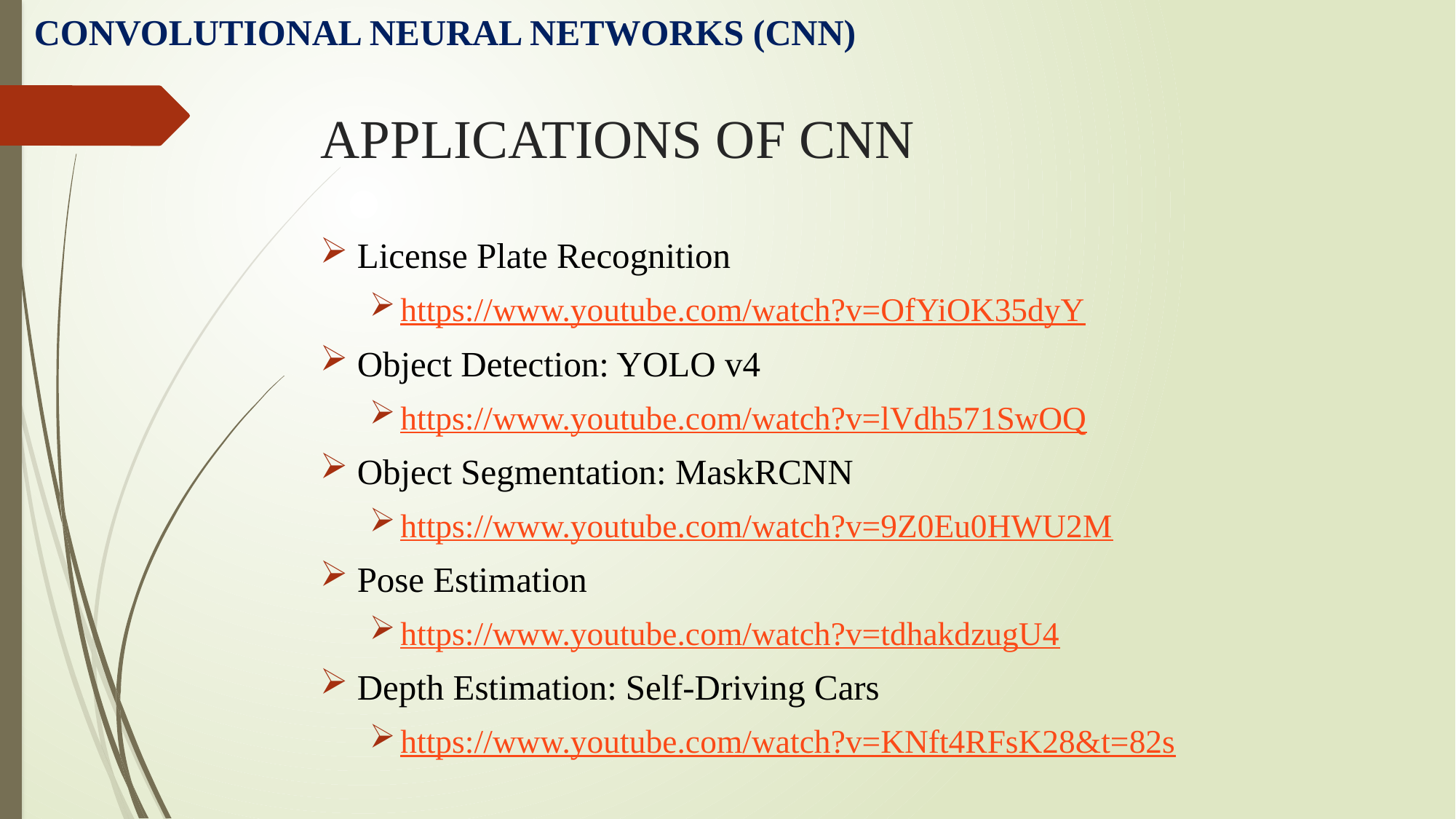

CONVOLUTIONAL NEURAL NETWORKS (CNN)
# APPLICATIONS OF CNN
License Plate Recognition
https://www.youtube.com/watch?v=OfYiOK35dyY
Object Detection: YOLO v4
https://www.youtube.com/watch?v=lVdh571SwOQ
Object Segmentation: MaskRCNN
https://www.youtube.com/watch?v=9Z0Eu0HWU2M
Pose Estimation
https://www.youtube.com/watch?v=tdhakdzugU4
Depth Estimation: Self-Driving Cars
https://www.youtube.com/watch?v=KNft4RFsK28&t=82s